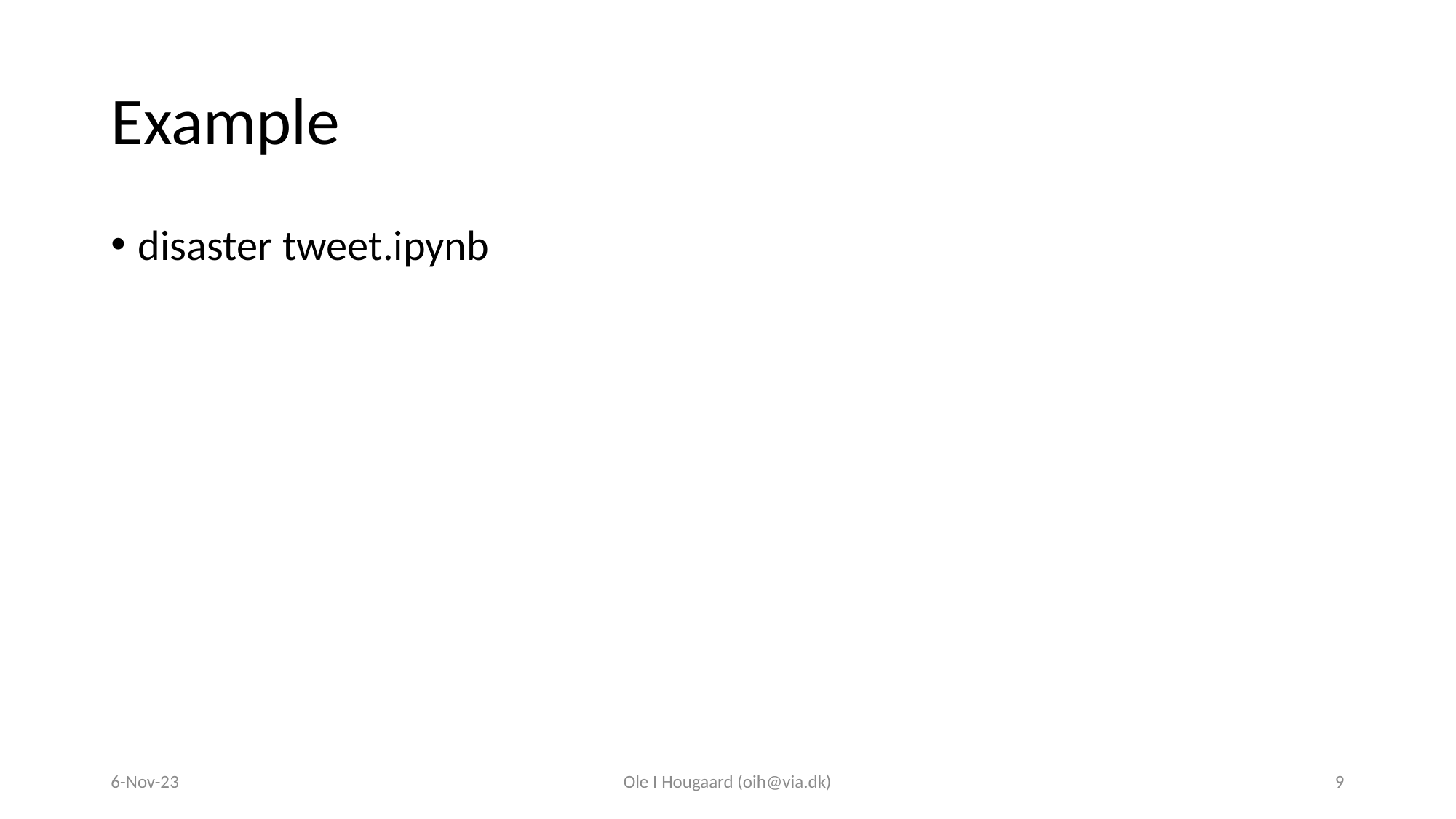

# Example
disaster tweet.ipynb
6-Nov-23
Ole I Hougaard (oih@via.dk)
9